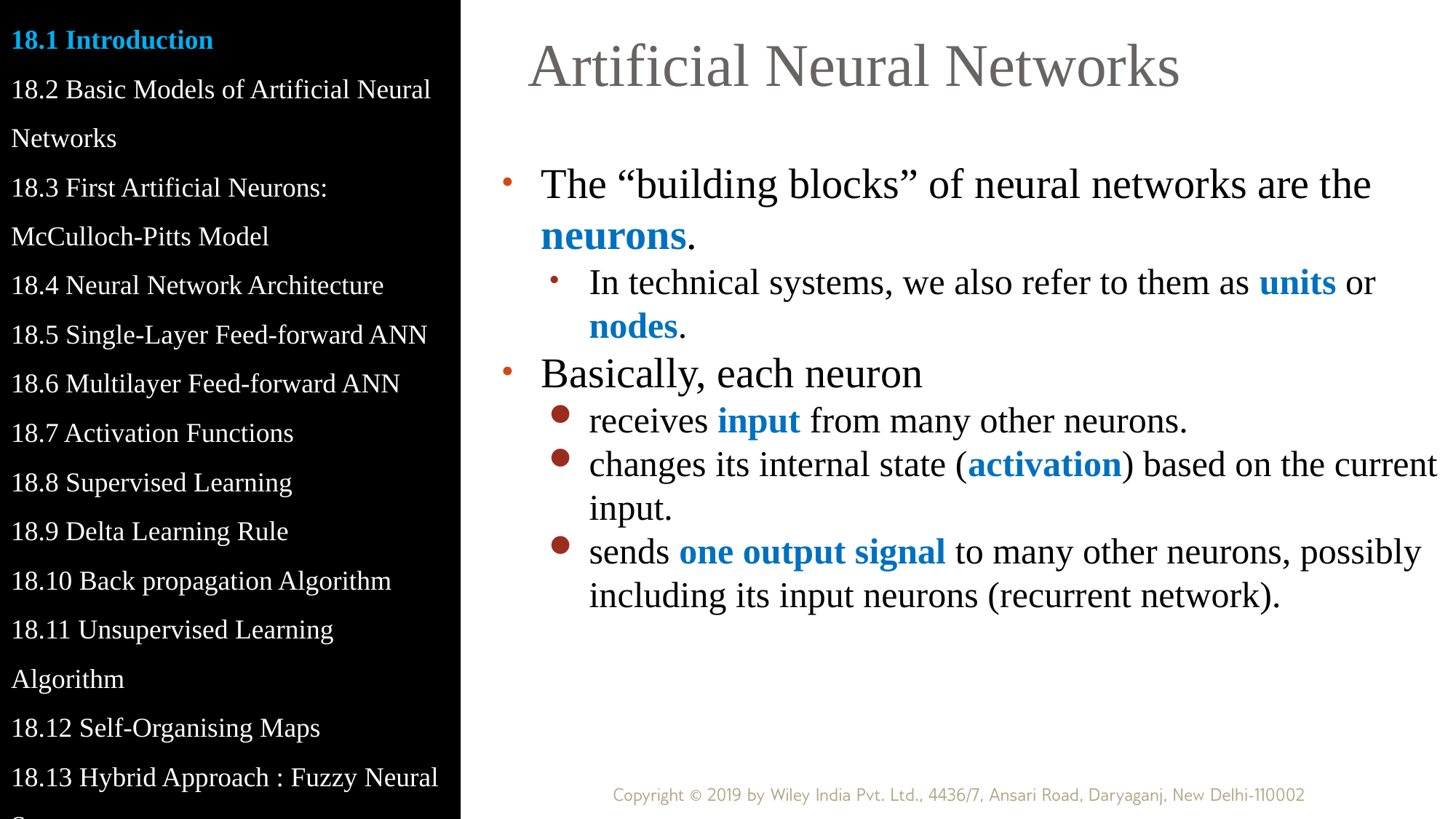

18.1 Introduction
18.2 Basic Models of Artificial Neural Networks
18.3 First Artificial Neurons: McCulloch-Pitts Model
18.4 Neural Network Architecture
18.5 Single-Layer Feed-forward ANN
18.6 Multilayer Feed-forward ANN
18.7 Activation Functions
18.8 Supervised Learning
18.9 Delta Learning Rule
18.10 Back propagation Algorithm
18.11 Unsupervised Learning Algorithm
18.12 Self-Organising Maps
18.13 Hybrid Approach : Fuzzy Neural Systems
Artificial Neural Networks
The “building blocks” of neural networks are the neurons.
In technical systems, we also refer to them as units or nodes.
Basically, each neuron
receives input from many other neurons.
changes its internal state (activation) based on the current input.
sends one output signal to many other neurons, possibly including its input neurons (recurrent network).
Copyright © 2019 by Wiley India Pvt. Ltd., 4436/7, Ansari Road, Daryaganj, New Delhi-110002